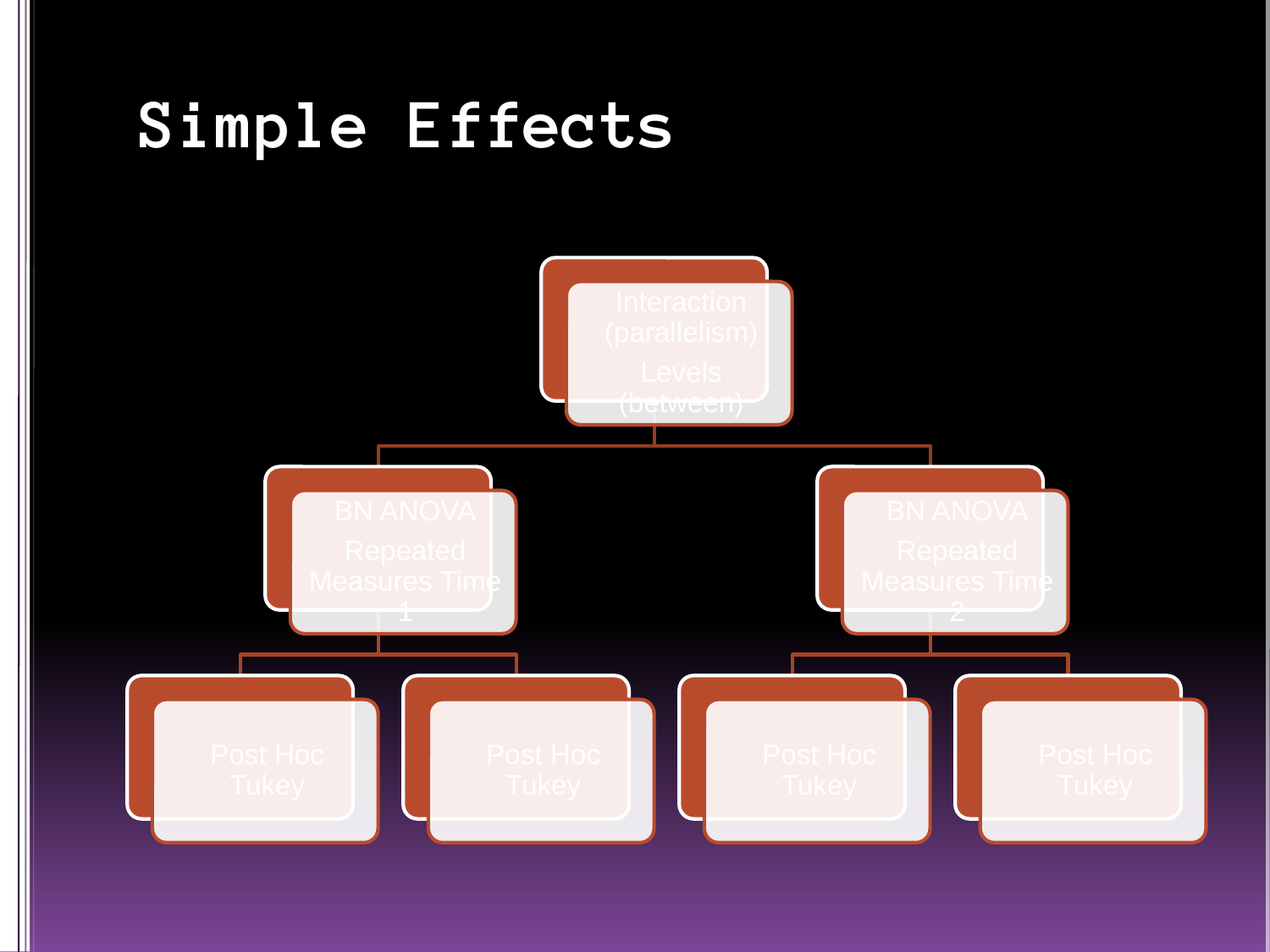

# Simple Effects
Interaction (parallelism)
Levels (between)
BN ANOVA
Repeated Measures Time 1
Post Hoc Tukey
Post Hoc Tukey
BN ANOVA
Repeated Measures Time 2
Post Hoc Tukey
Post Hoc Tukey